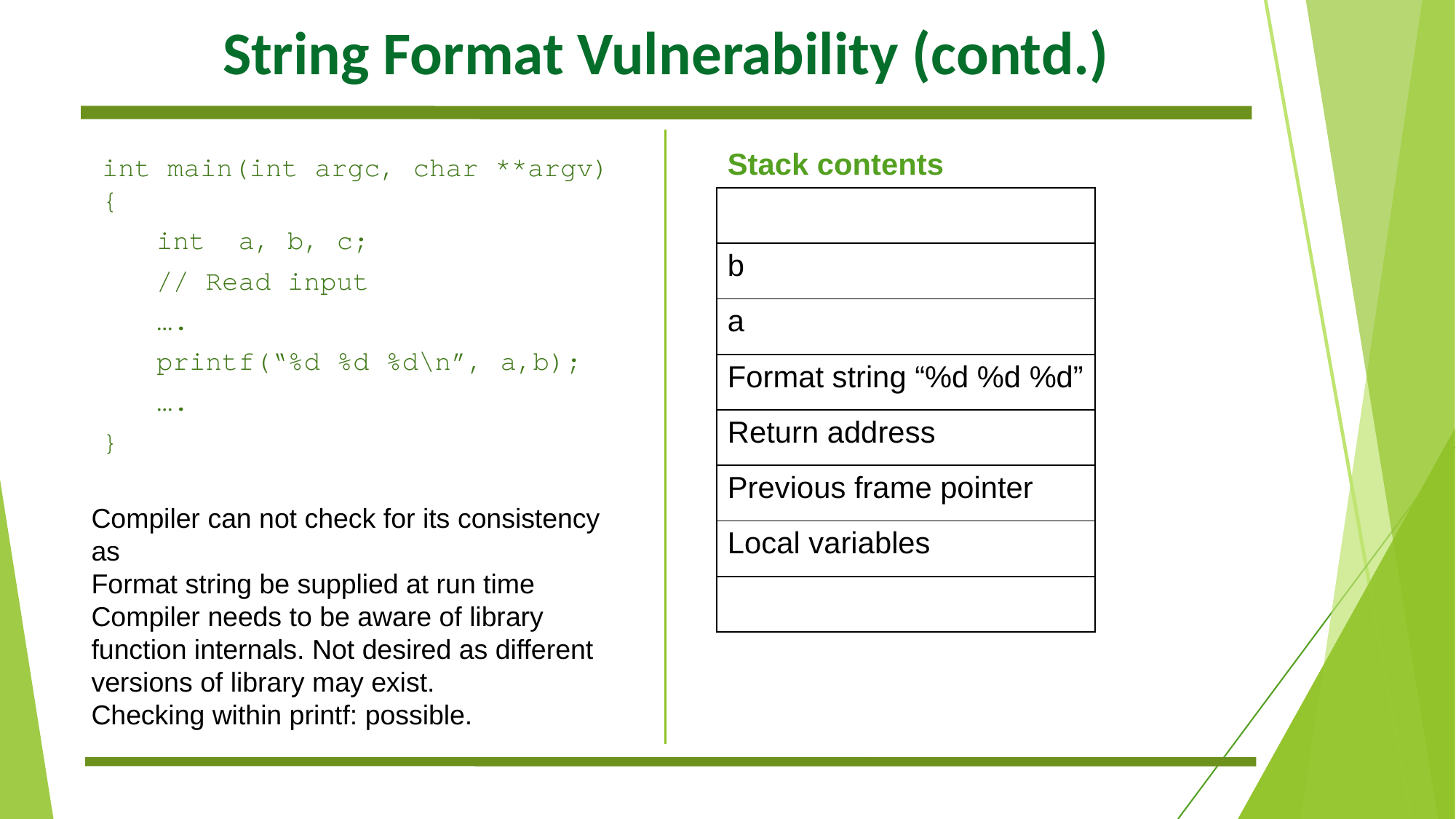

# String Format Vulnerability (contd.)
int main(int argc, char **argv) {
int  a, b, c;
// Read input
….
printf(“%d %d %d\n”, a,b);
….
}

| Stack contents |
| --- |
|  |
| b |
| a |
| Format string “%d %d %d” |
| Return address |
| Previous frame pointer |
| Local variables |
|  |
Compiler can not check for its consistency as
Format string be supplied at run time
Compiler needs to be aware of library function internals. Not desired as different versions of library may exist.
Checking within printf: possible.